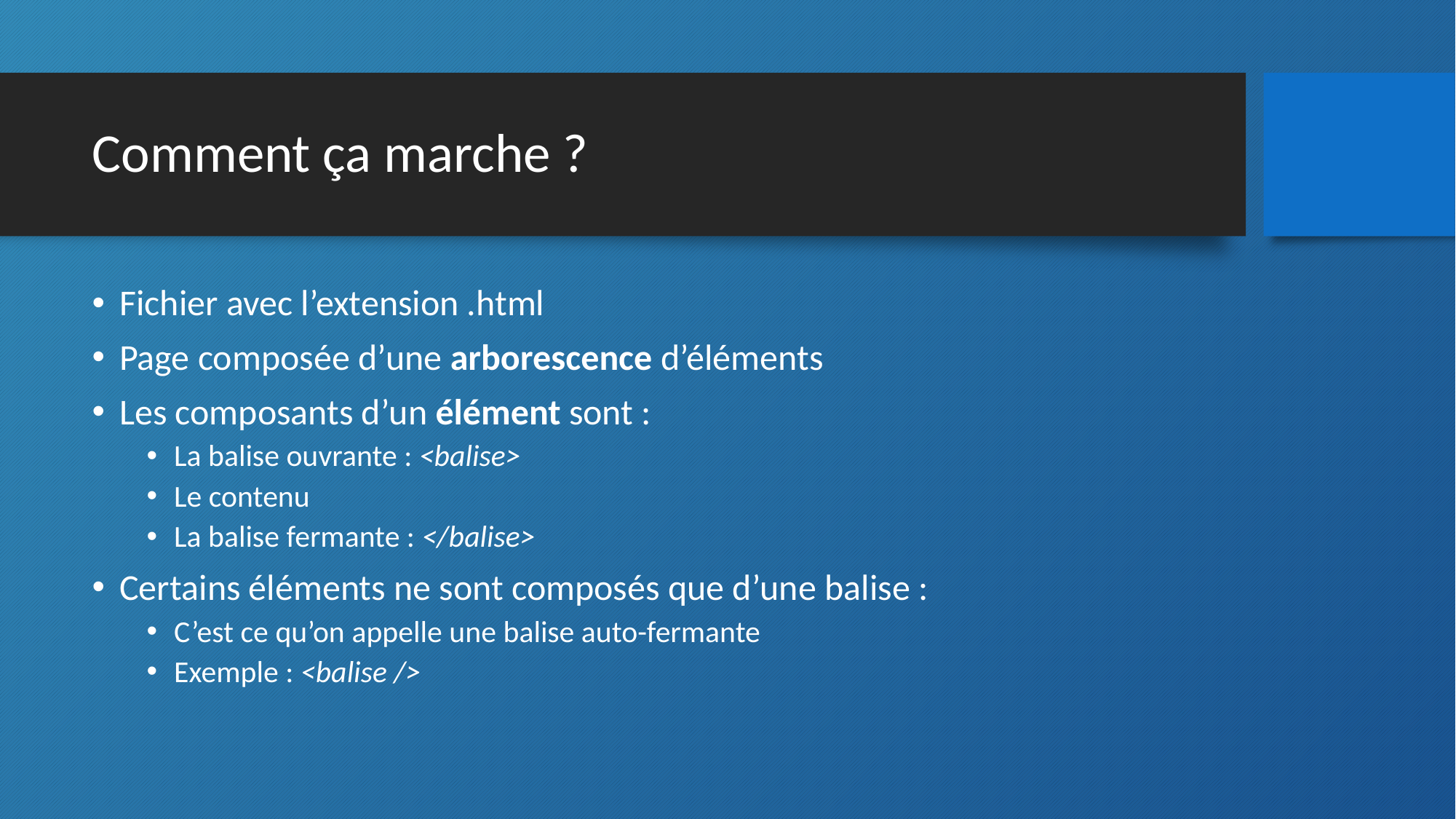

# Comment ça marche ?
Fichier avec l’extension .html
Page composée d’une arborescence d’éléments
Les composants d’un élément sont :
La balise ouvrante : <balise>
Le contenu
La balise fermante : </balise>
Certains éléments ne sont composés que d’une balise :
C’est ce qu’on appelle une balise auto-fermante
Exemple : <balise />